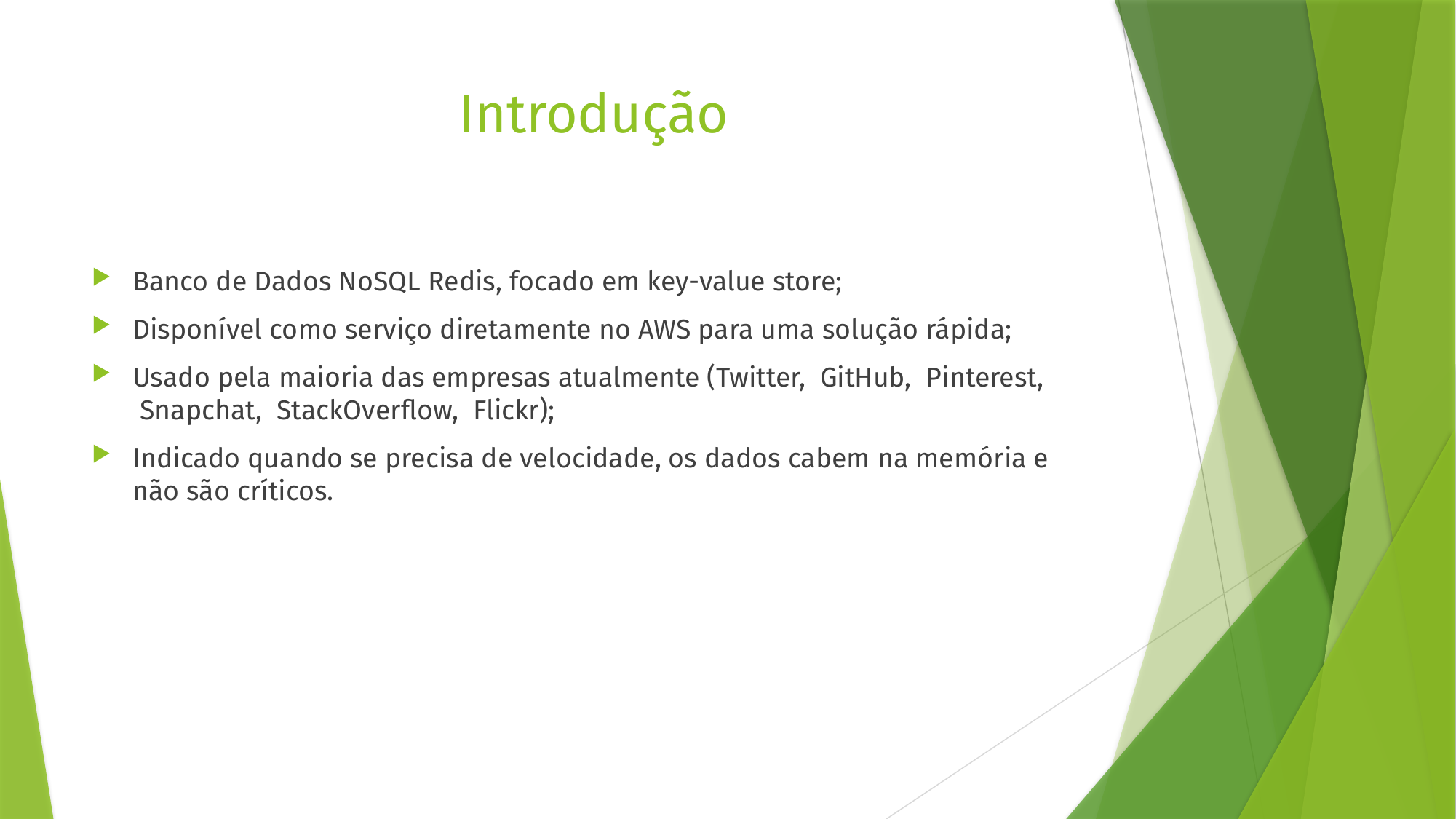

# Introdução
Banco de Dados NoSQL Redis, focado em key-value store;
Disponível como serviço diretamente no AWS para uma solução rápida;
Usado pela maioria das empresas atualmente (Twitter,  GitHub,  Pinterest,  Snapchat,  StackOverflow,  Flickr);
Indicado quando se precisa de velocidade, os dados cabem na memória e não são críticos.